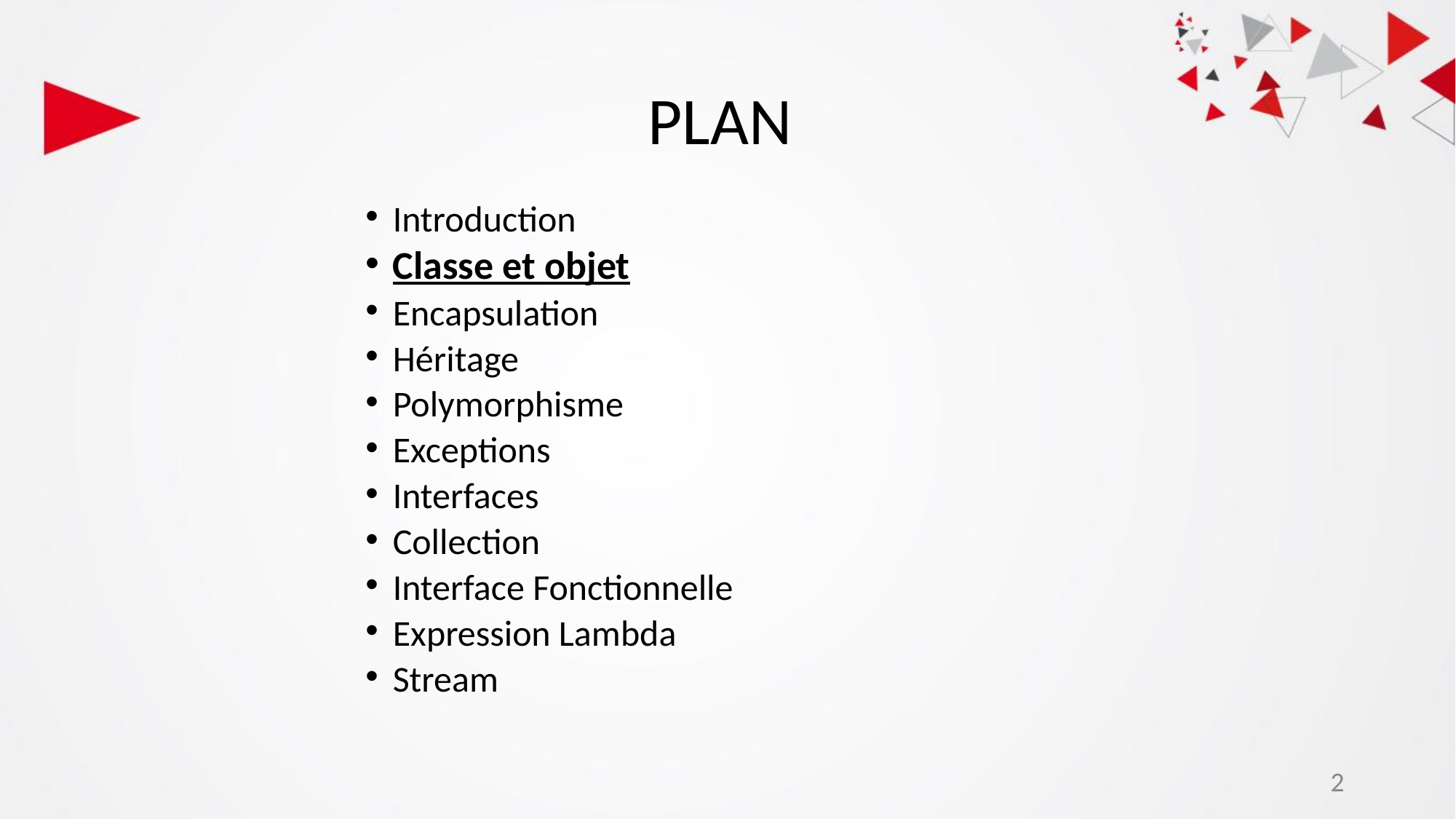

# PLAN
Introduction
Classe et objet
Encapsulation
Héritage
Polymorphisme
Exceptions
Interfaces
Collection
Interface Fonctionnelle
Expression Lambda
Stream
2